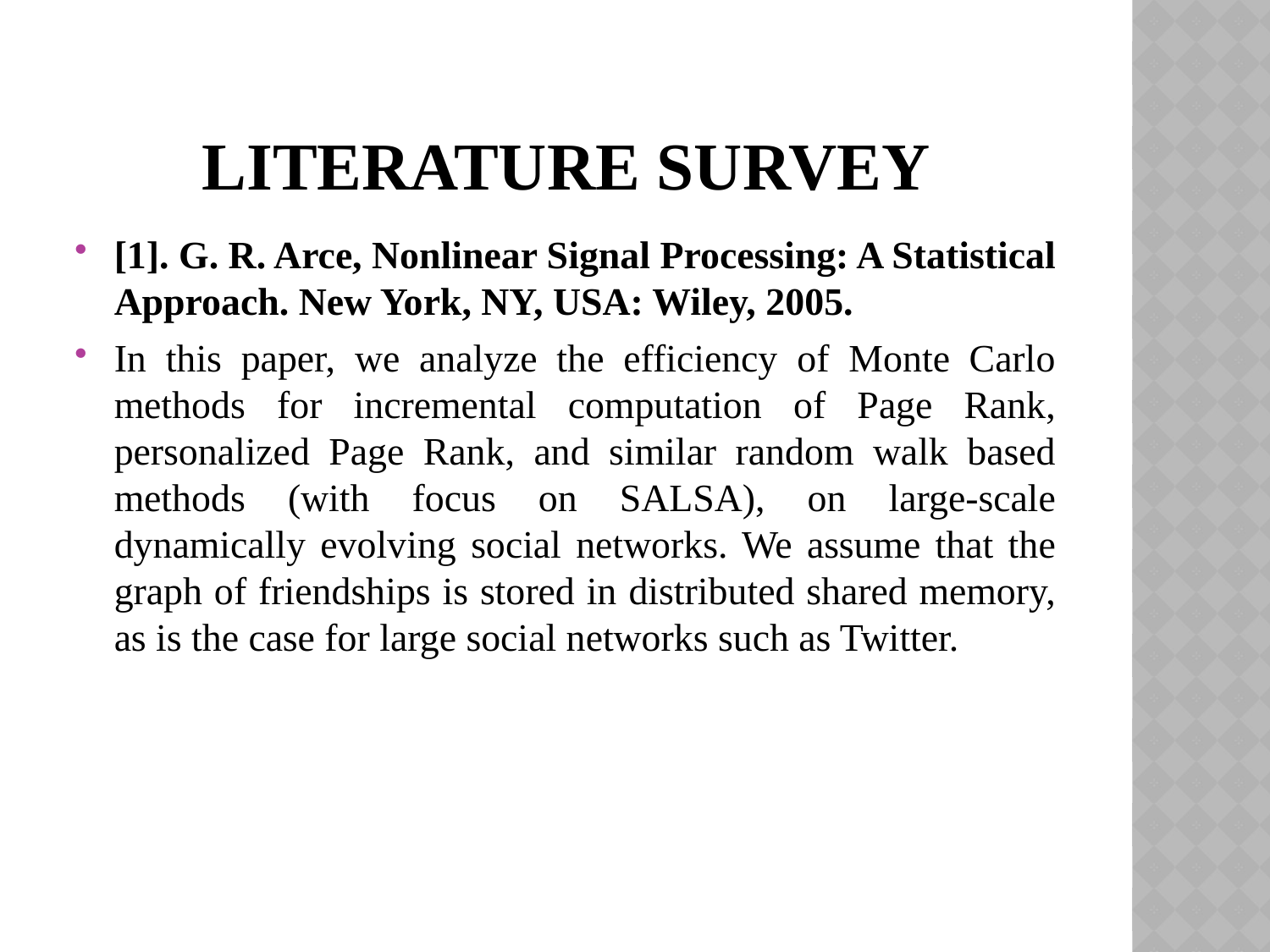

# Literature Survey
[1]. G. R. Arce, Nonlinear Signal Processing: A Statistical Approach. New York, NY, USA: Wiley, 2005.
In this paper, we analyze the efficiency of Monte Carlo methods for incremental computation of Page Rank, personalized Page Rank, and similar random walk based methods (with focus on SALSA), on large-scale dynamically evolving social networks. We assume that the graph of friendships is stored in distributed shared memory, as is the case for large social networks such as Twitter.